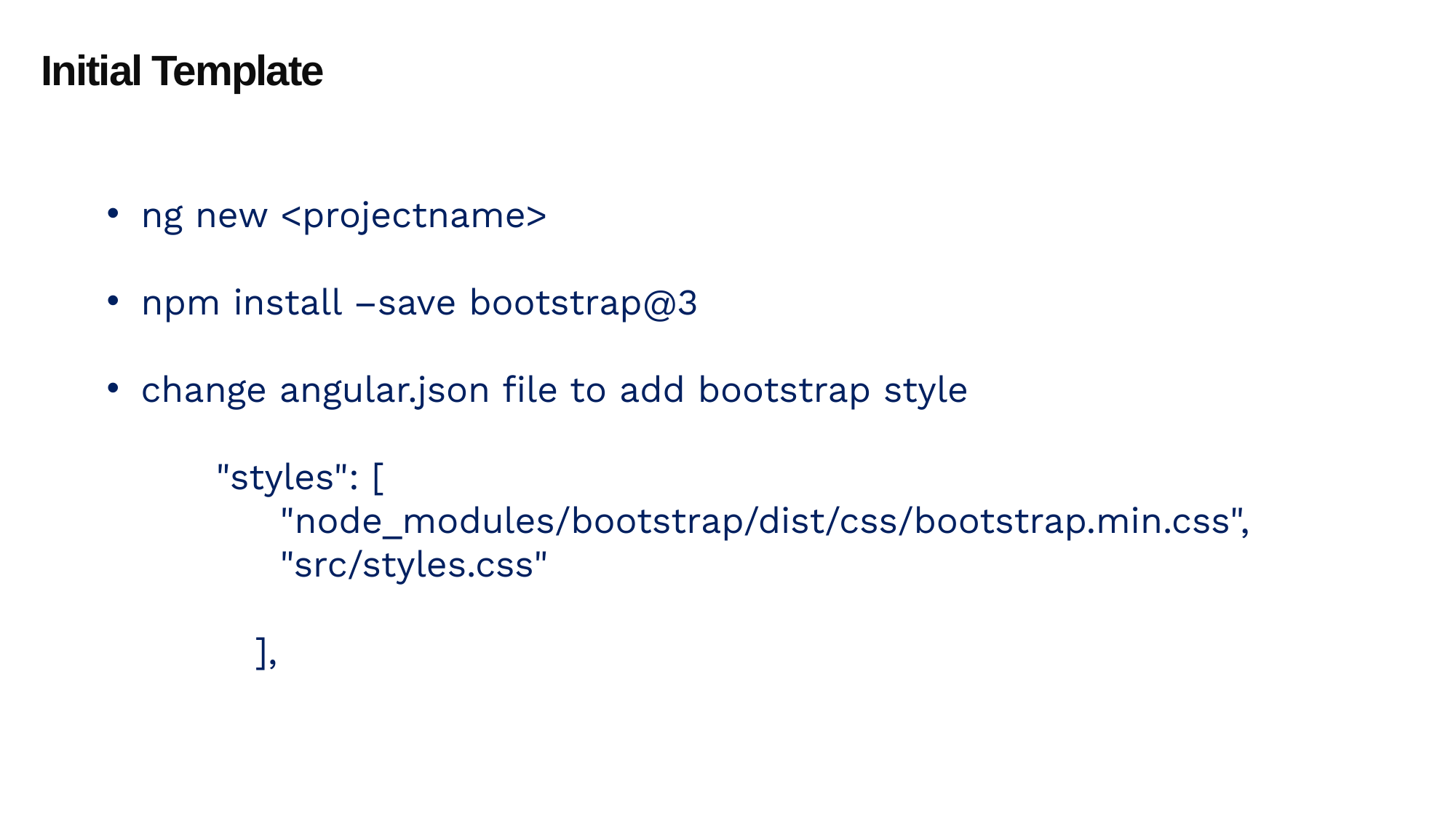

Initial Template
ng new <projectname>

npm install –save bootstrap@3

change angular.json file to add bootstrap style

	"styles": [
              "node_modules/bootstrap/dist/css/bootstrap.min.css",
              "src/styles.css"

            ],